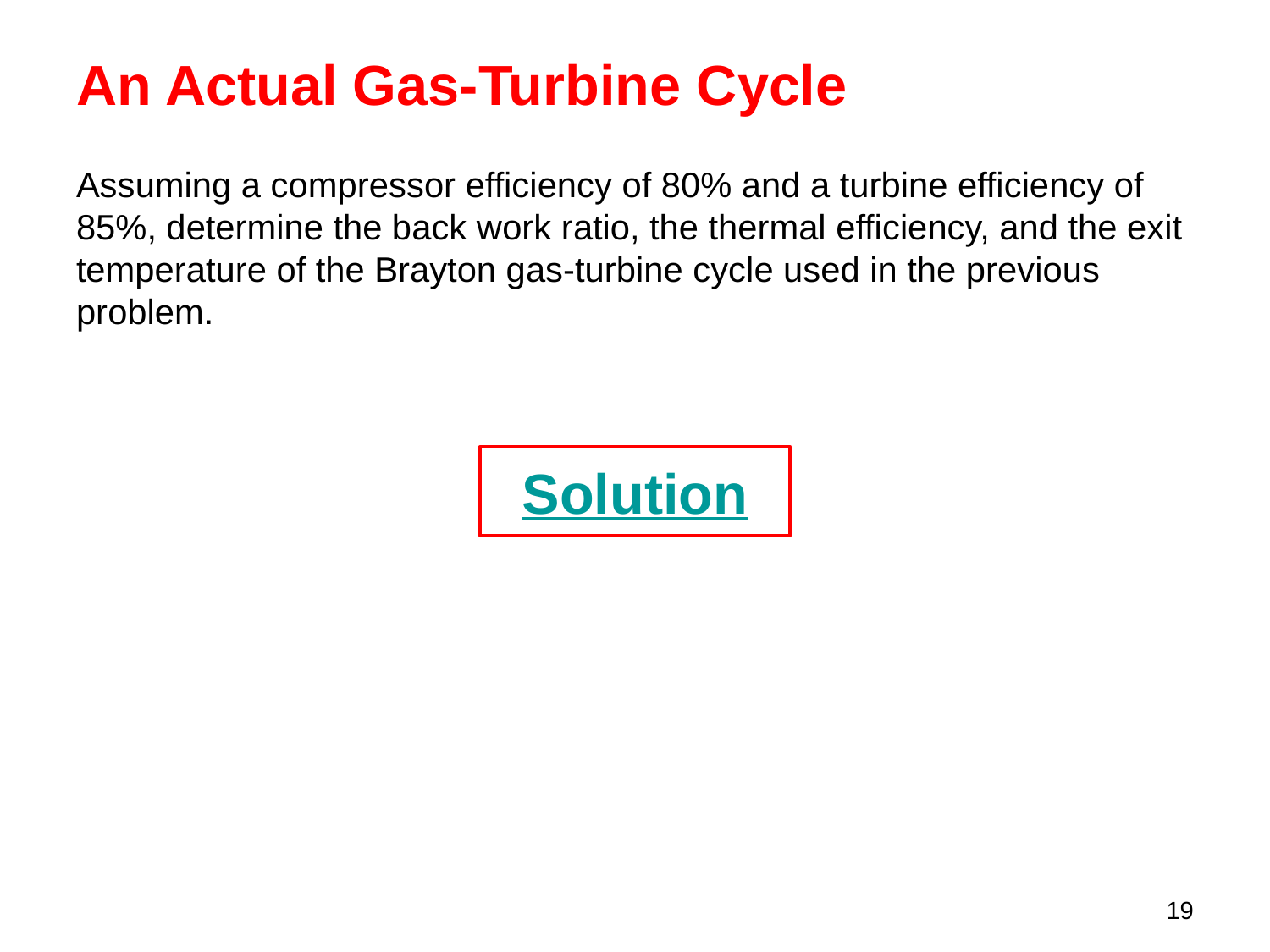

# An Actual Gas-Turbine Cycle
Assuming a compressor efficiency of 80% and a turbine efficiency of 85%, determine the back work ratio, the thermal efficiency, and the exit temperature of the Brayton gas-turbine cycle used in the previous problem.

Solution
19